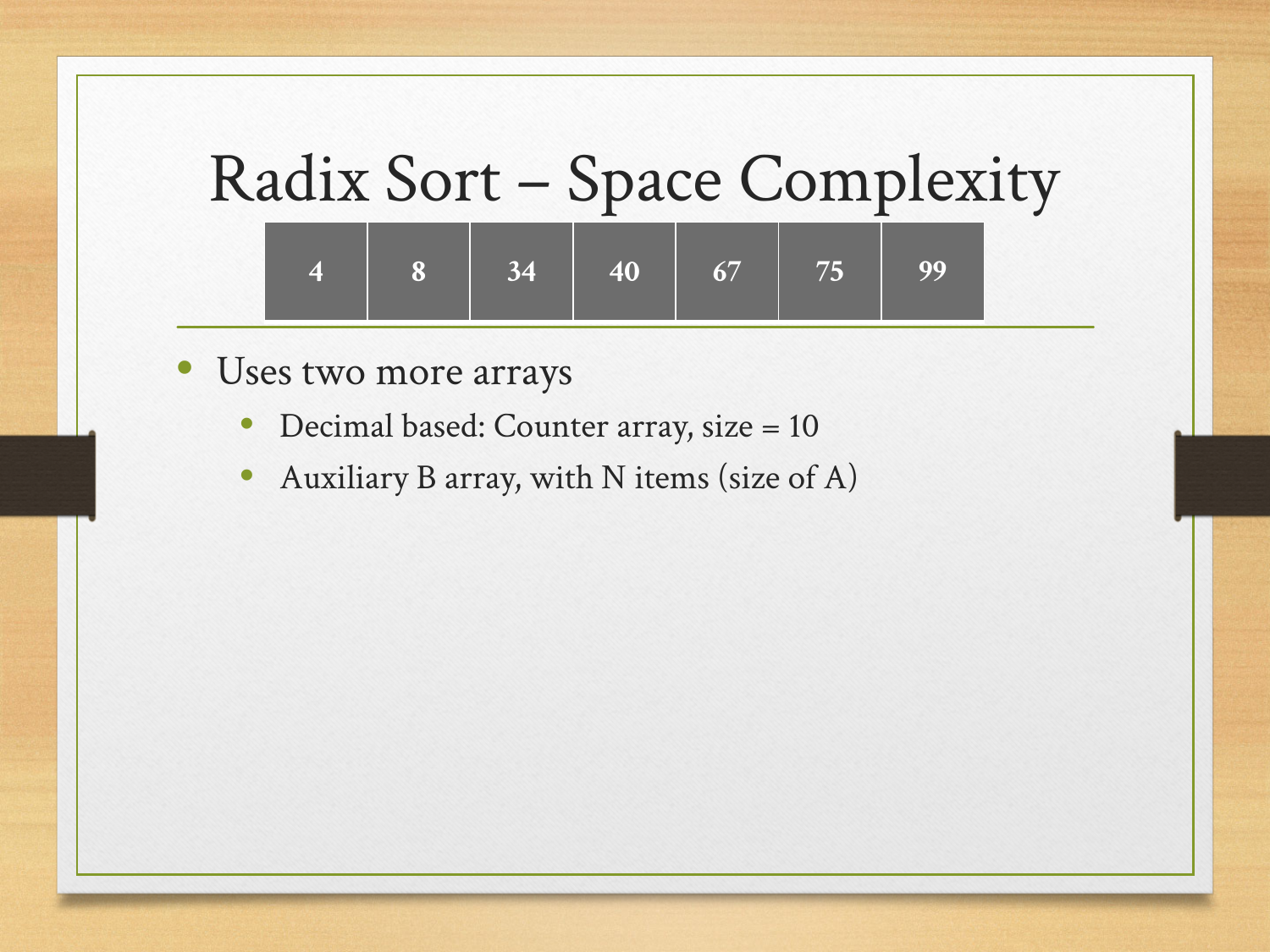

# Radix Sort – Space Complexity
| 4 | 8 | 34 | 40 | 67 | 75 | 99 |
| --- | --- | --- | --- | --- | --- | --- |
Uses two more arrays
Decimal based: Counter array, size = 10
Auxiliary B array, with N items (size of A)